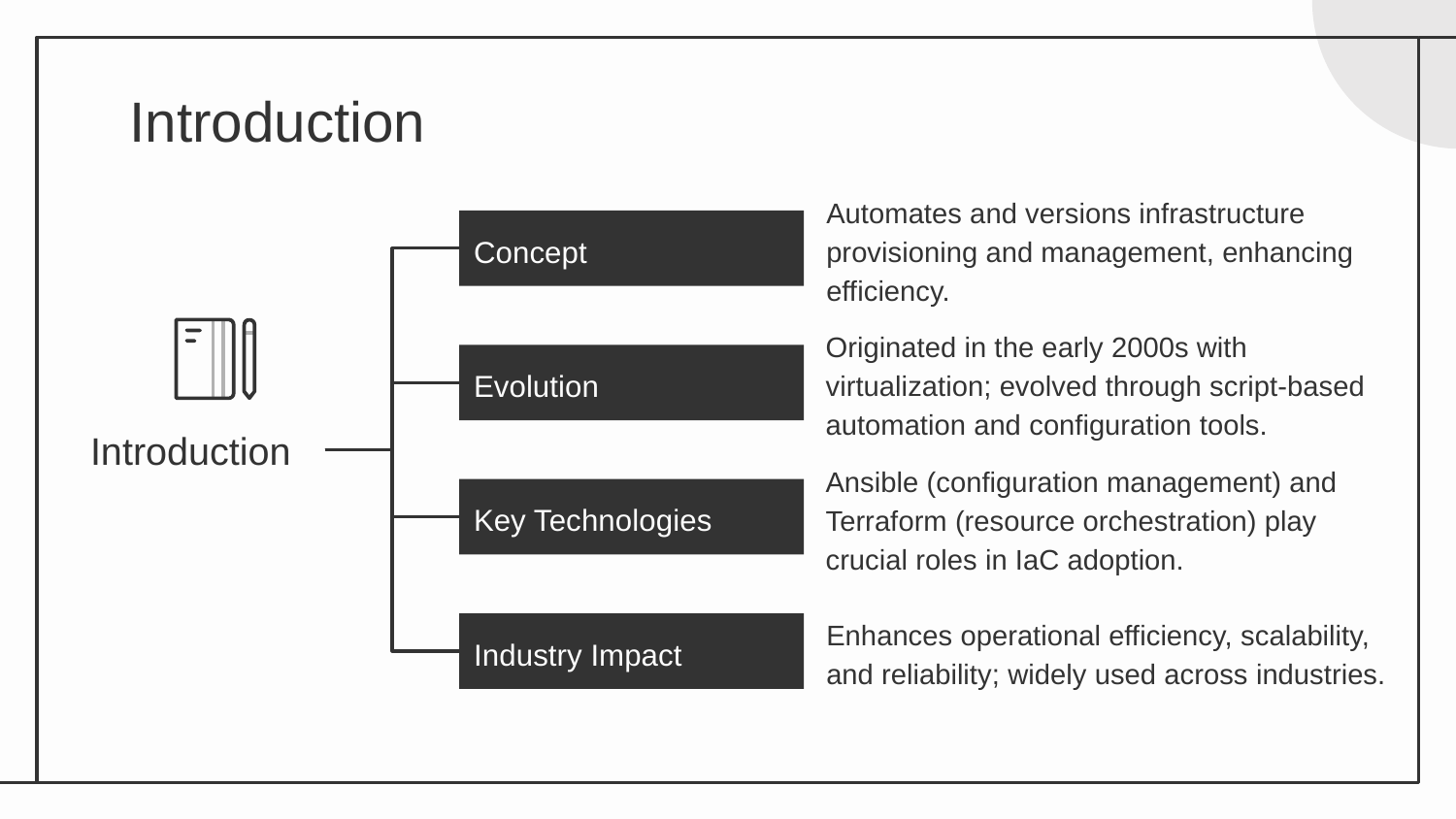

# Introduction
Automates and versions infrastructure provisioning and management, enhancing efficiency.
Concept

Originated in the early 2000s with virtualization; evolved through script-based automation and configuration tools.
Evolution
Introduction
Ansible (configuration management) and Terraform (resource orchestration) play crucial roles in IaC adoption.
Key Technologies
Enhances operational efficiency, scalability, and reliability; widely used across industries.
Industry Impact